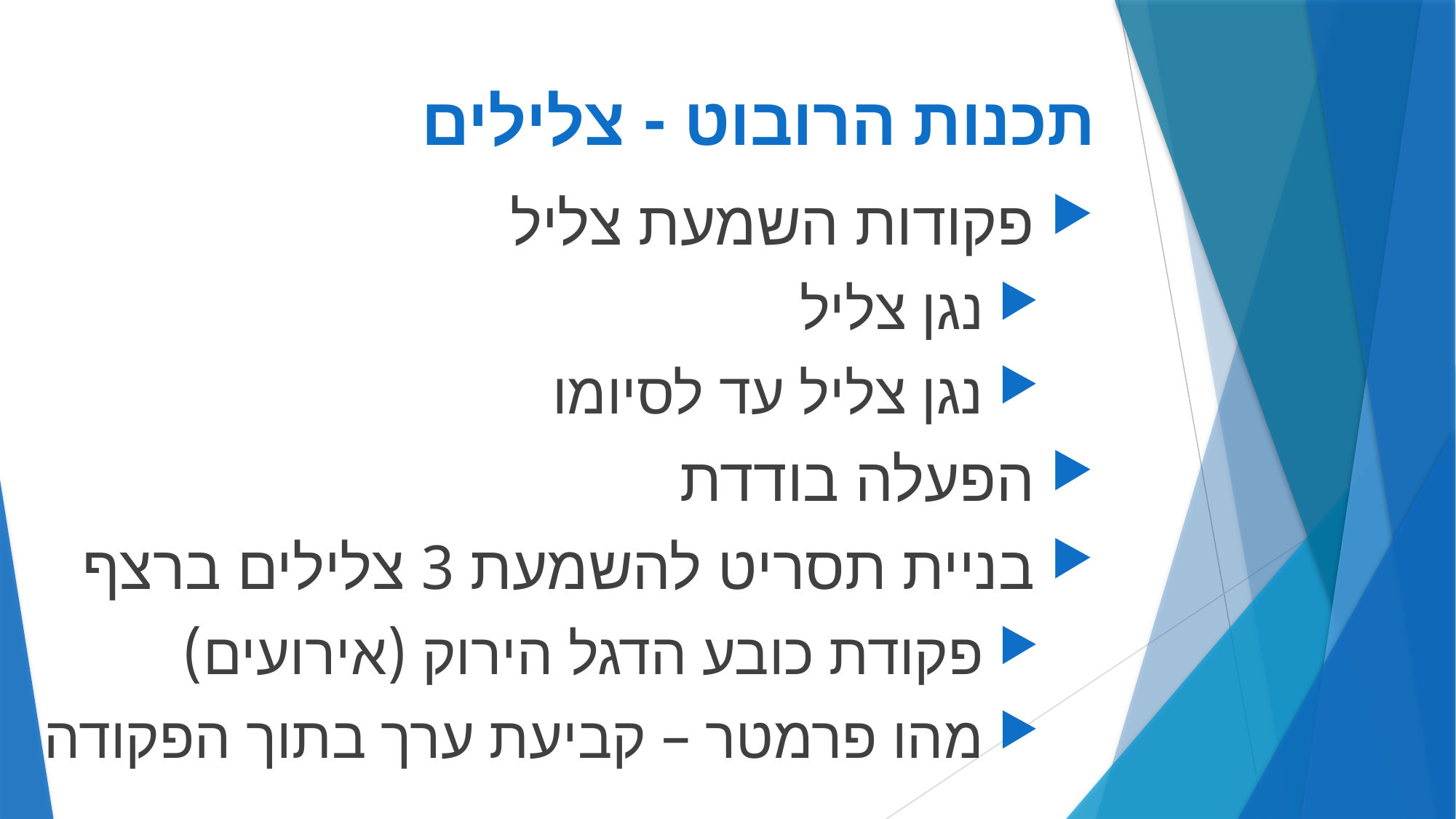

# תכנות הרובוט - צלילים
 פקודות השמעת צליל
 נגן צליל
 נגן צליל עד לסיומו
 הפעלה בודדת
 בניית תסריט להשמעת 3 צלילים ברצף
 פקודת כובע הדגל הירוק (אירועים)
 מהו פרמטר – קביעת ערך בתוך הפקודה